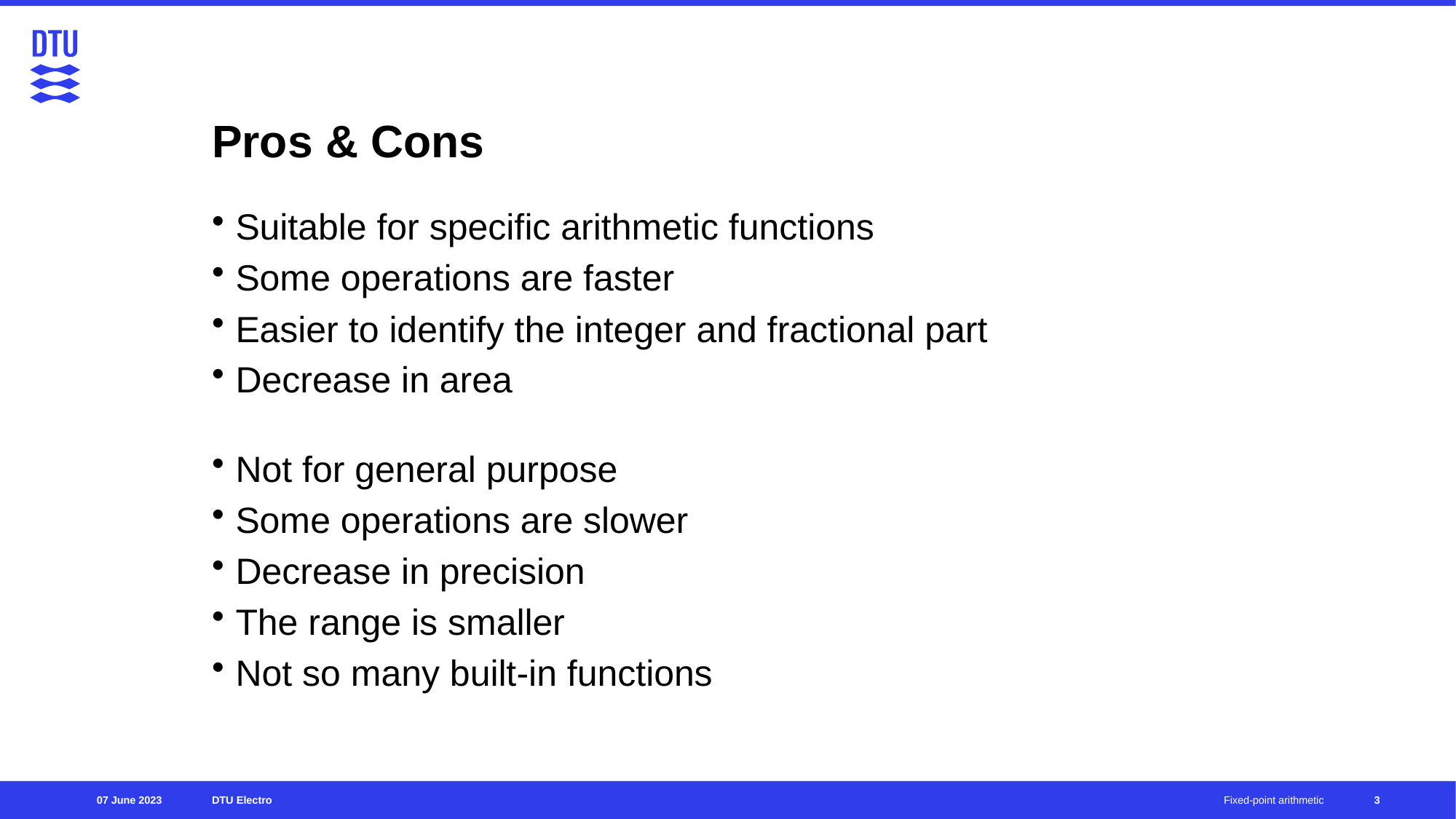

# Pros & Cons
Suitable for specific arithmetic functions
Some operations are faster
Easier to identify the integer and fractional part
Decrease in area

Not for general purpose
Some operations are slower
Decrease in precision
The range is smaller
Not so many built-in functions
3